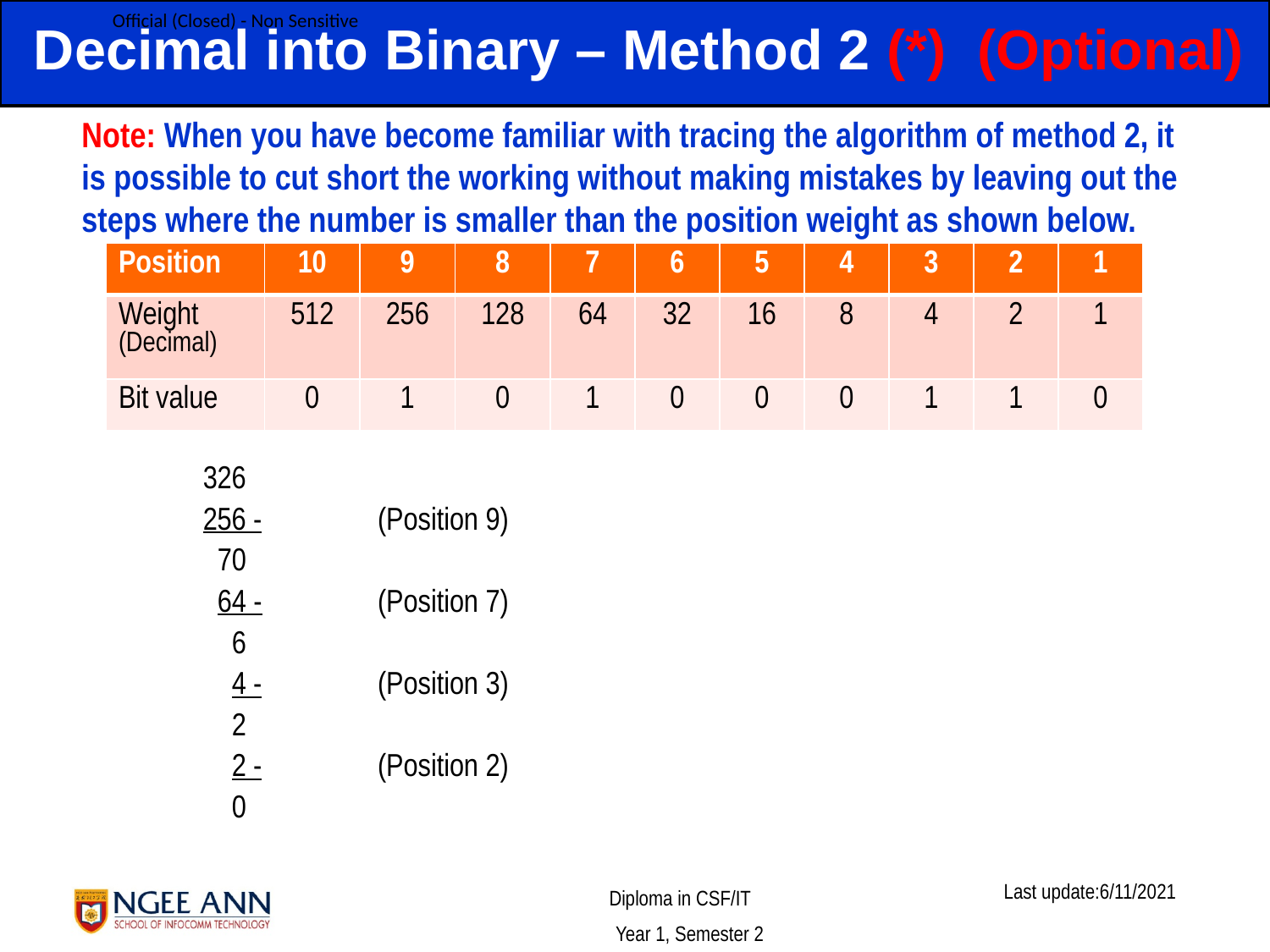

# Decimal into Binary – Method 2 (*)  (Optional)
Note: When you have become familiar with tracing the algorithm of method 2, it is possible to cut short the working without making mistakes by leaving out the steps where the number is smaller than the position weight as shown below.

| Position | 10 | 9 | 8 | 7 | 6 | 5 | 4 | 3 | 2 | 1 |
| --- | --- | --- | --- | --- | --- | --- | --- | --- | --- | --- |
| Weight (Decimal) | 512 | 256 | 128 | 64 | 32 | 16 | 8 | 4 | 2 | 1 |
| Bit value | 0 | 1 | 0 | 1 | 0 | 0 | 0 | 1 | 1 | 0 |
326
256 -	(Position 9)
  70
  64 -	(Position 7)
    6
    4 -	(Position 3)
    2
    2 -	(Position 2)
    0